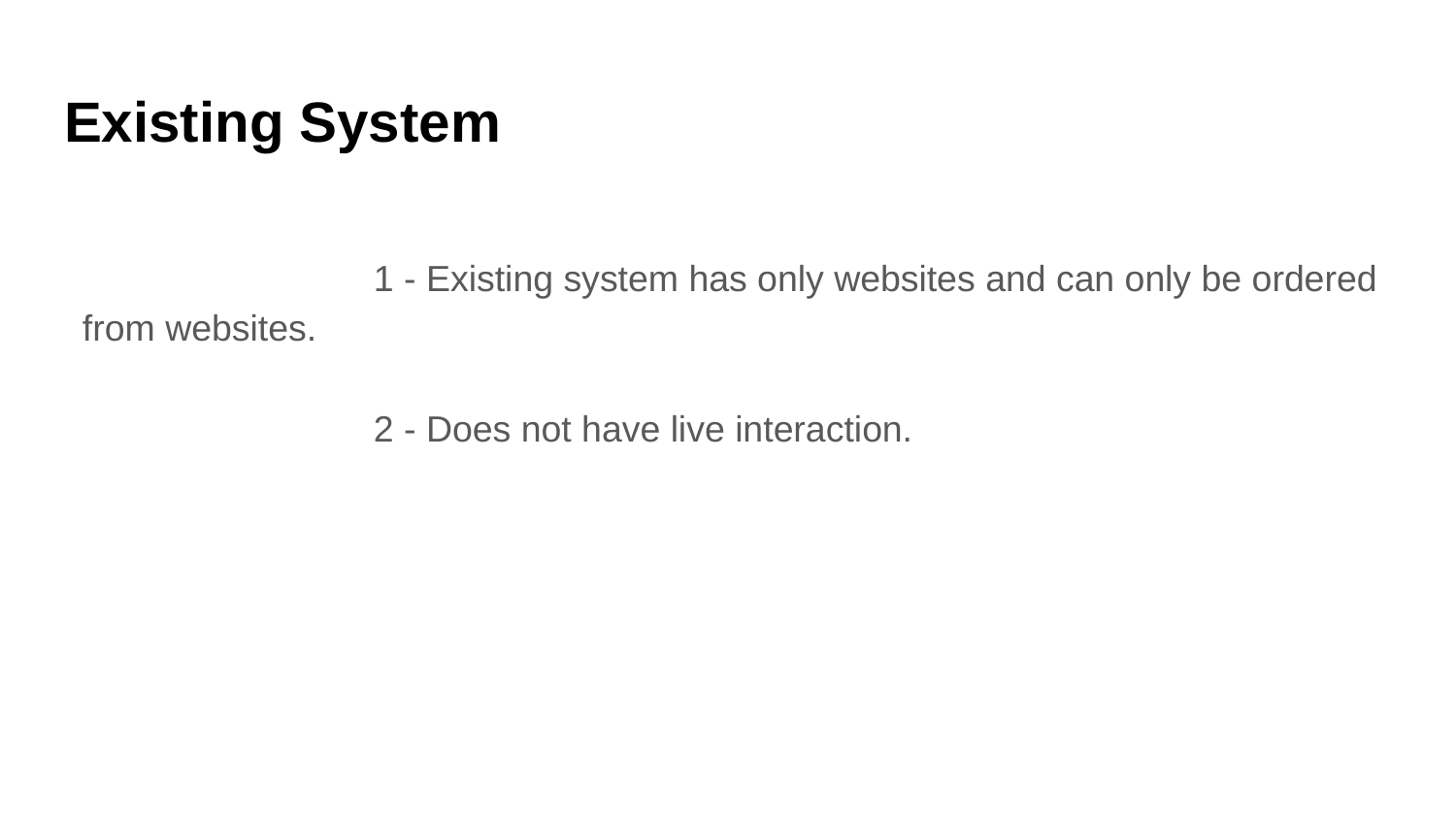

# Existing System

		1 - Existing system has only websites and can only be ordered from websites.

		2 - Does not have live interaction.